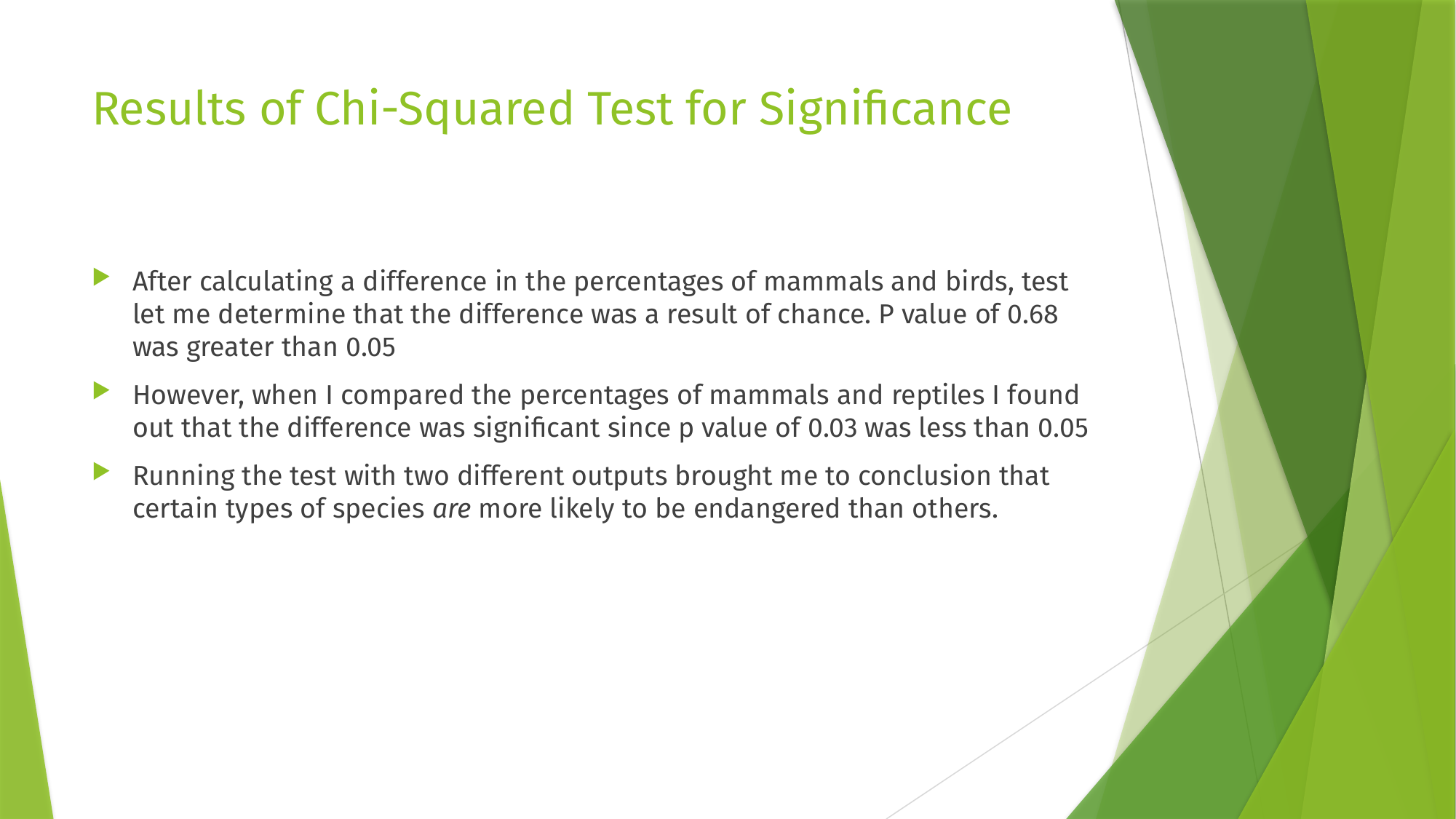

# Results of Chi-Squared Test for Significance
After calculating a difference in the percentages of mammals and birds, test let me determine that the difference was a result of chance. P value of 0.68 was greater than 0.05
However, when I compared the percentages of mammals and reptiles I found out that the difference was significant since p value of 0.03 was less than 0.05
Running the test with two different outputs brought me to conclusion that certain types of species are more likely to be endangered than others.